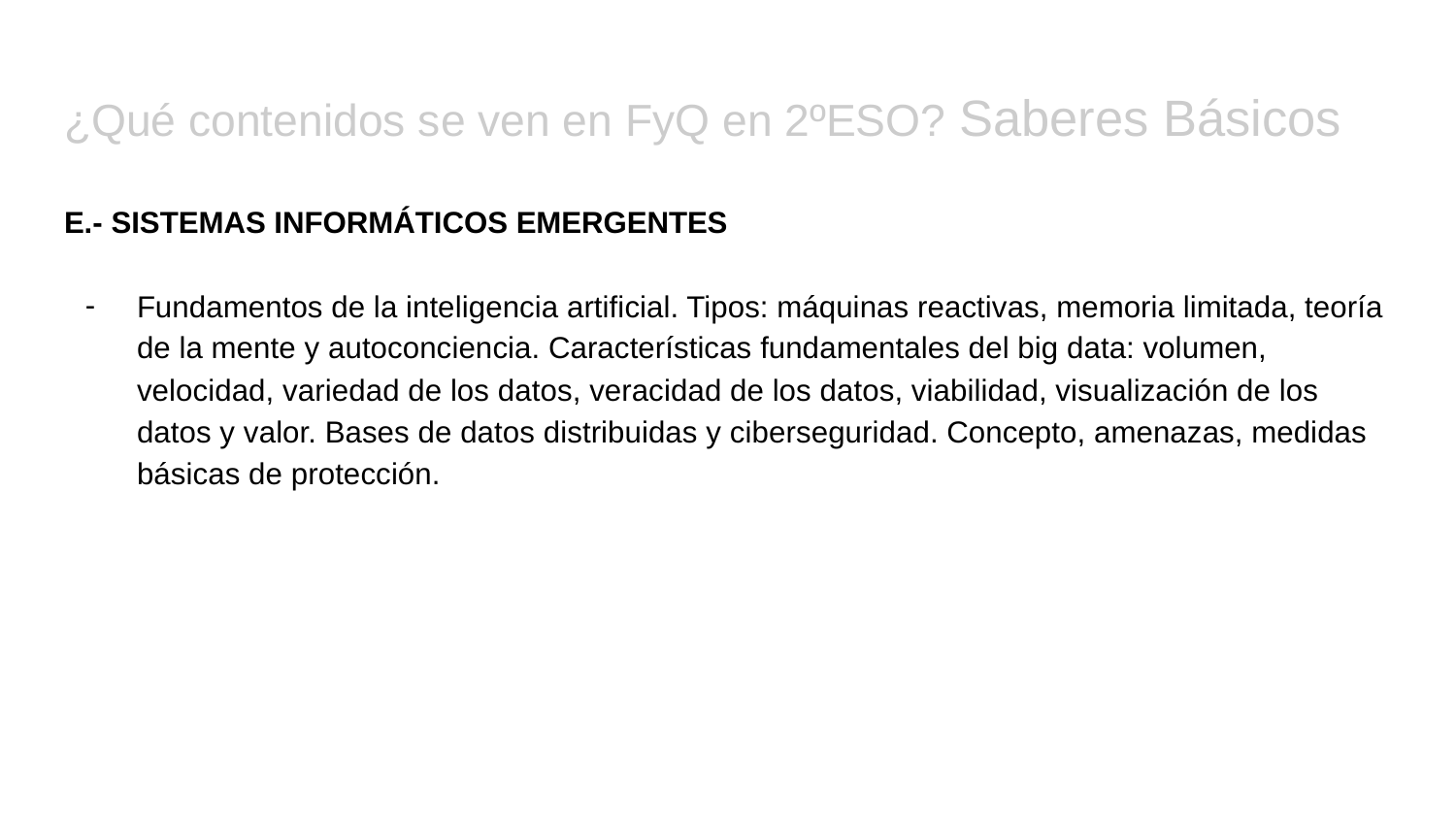

# ¿Qué contenidos se ven en FyQ en 2ºESO? Saberes Básicos
E.- SISTEMAS INFORMÁTICOS EMERGENTES

Fundamentos de la inteligencia artificial. Tipos: máquinas reactivas, memoria limitada, teoría de la mente y autoconciencia. Características fundamentales del big data: volumen, velocidad, variedad de los datos, veracidad de los datos, viabilidad, visualización de los datos y valor. Bases de datos distribuidas y ciberseguridad. Concepto, amenazas, medidas básicas de protección.